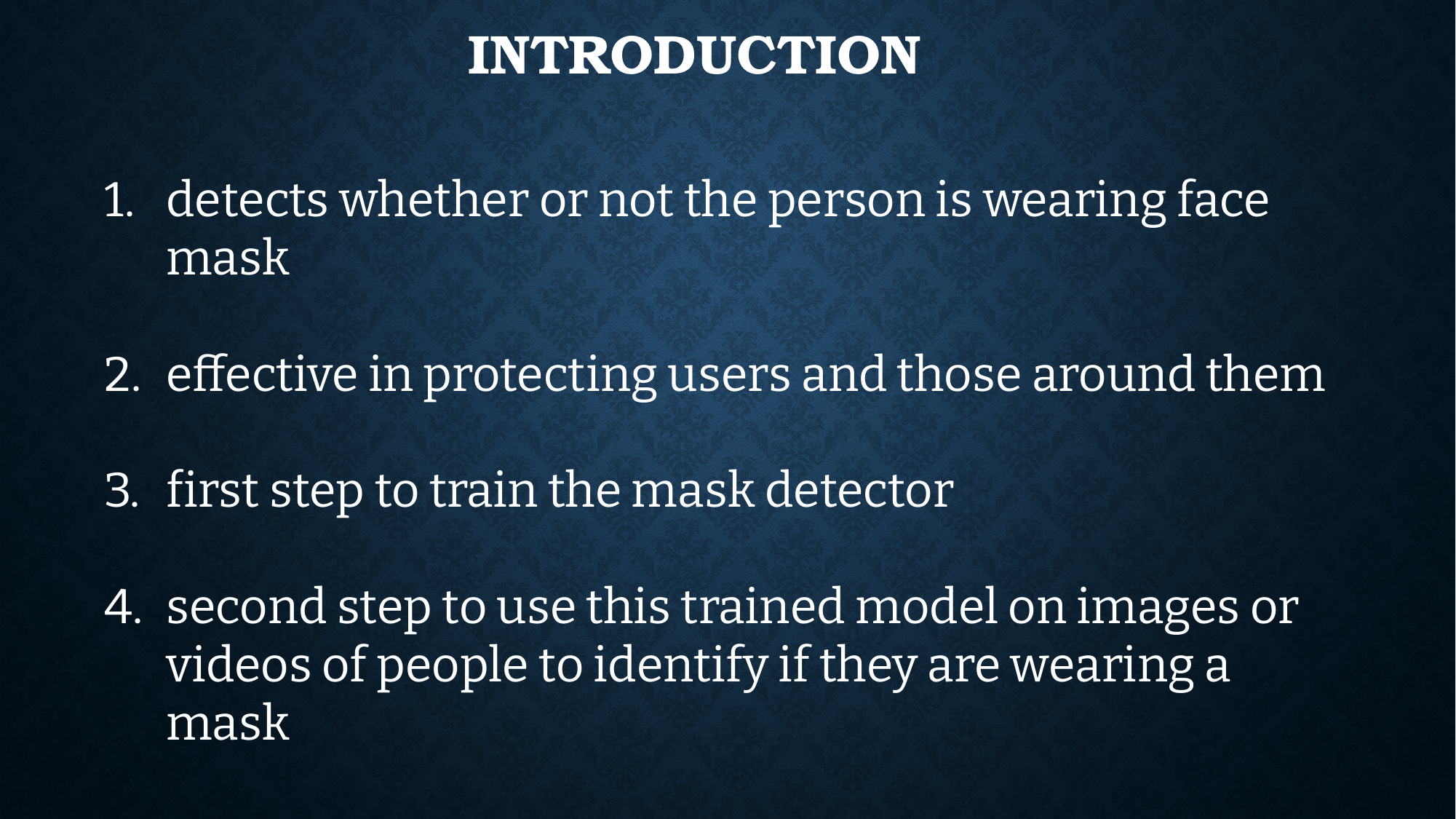

# introduction
detects whether or not the person is wearing face mask

effective in protecting users and those around them

first step to train the mask detector

second step to use this trained model on images or videos of people to identify if they are wearing a mask